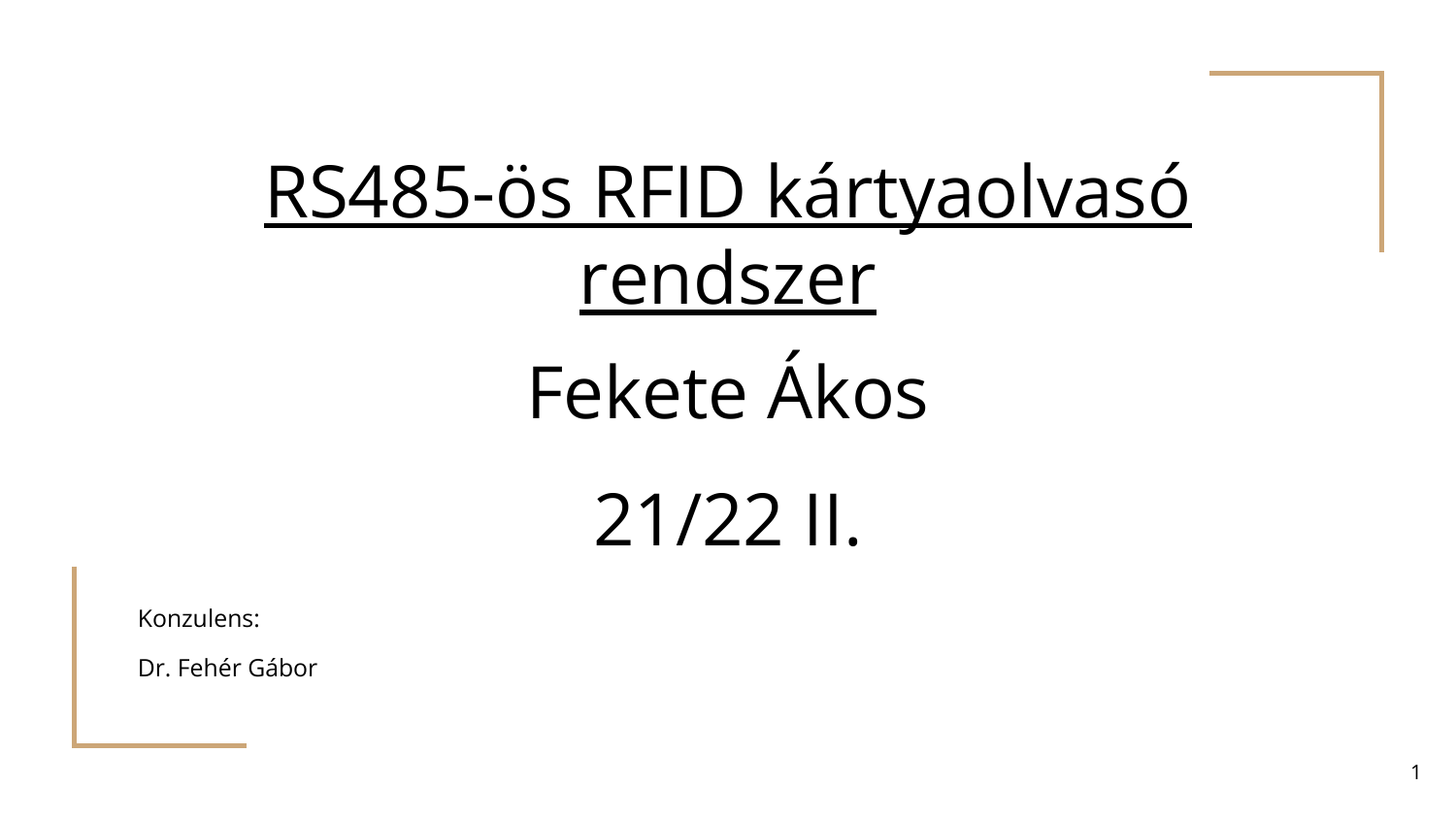

# RS485-ös RFID kártyaolvasó rendszer
Fekete Ákos
21/22 II.
Konzulens:
Dr. Fehér Gábor
1